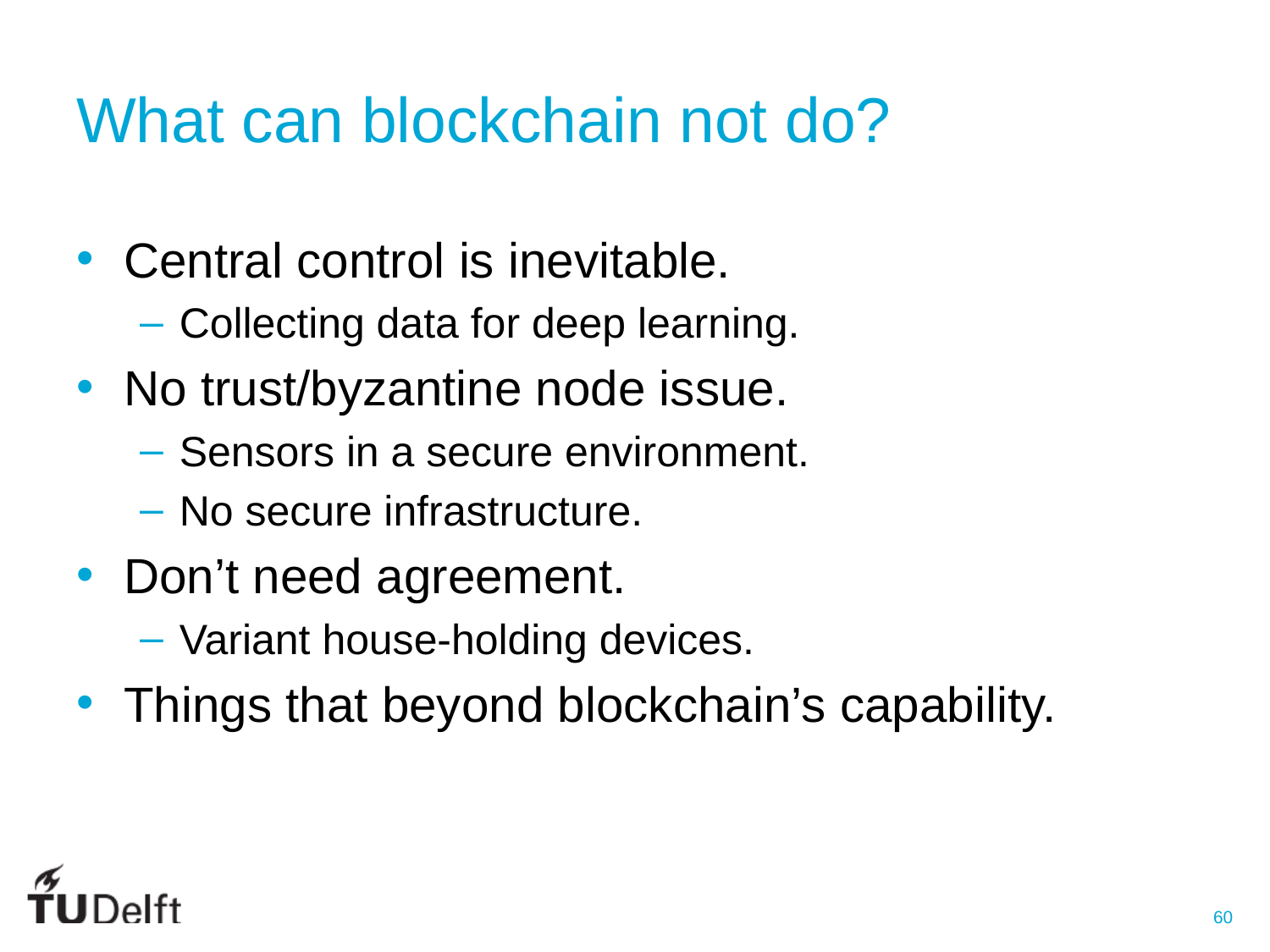

# What can blockchain not do?
Central control is inevitable.
Collecting data for deep learning.
No trust/byzantine node issue.
Sensors in a secure environment.
No secure infrastructure.
Don’t need agreement.
Variant house-holding devices.
Things that beyond blockchain’s capability.